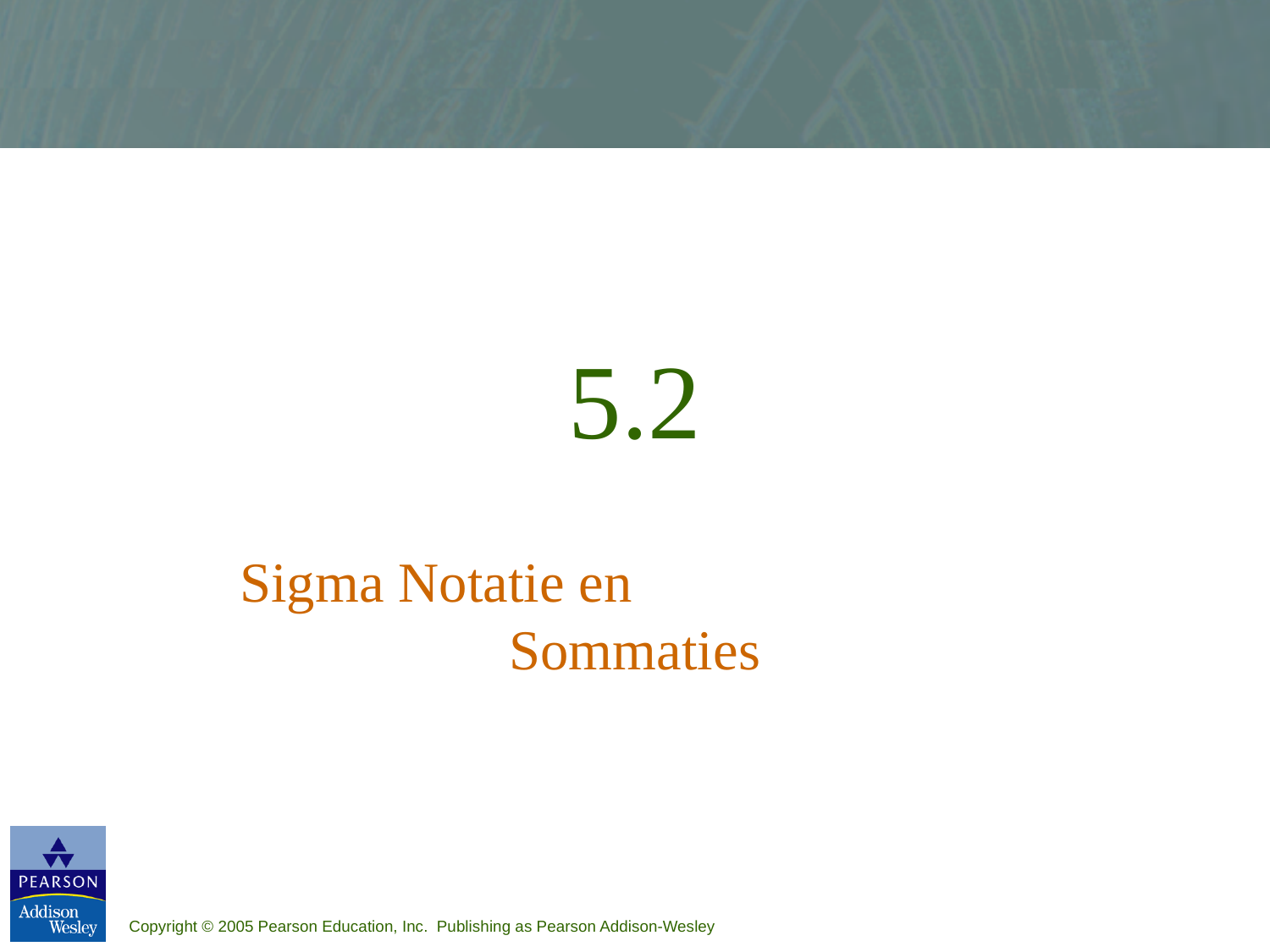

# 5.2
Sigma Notatie en                             Sommaties
Copyright © 2005 Pearson Education, Inc.  Publishing as Pearson Addison-Wesley